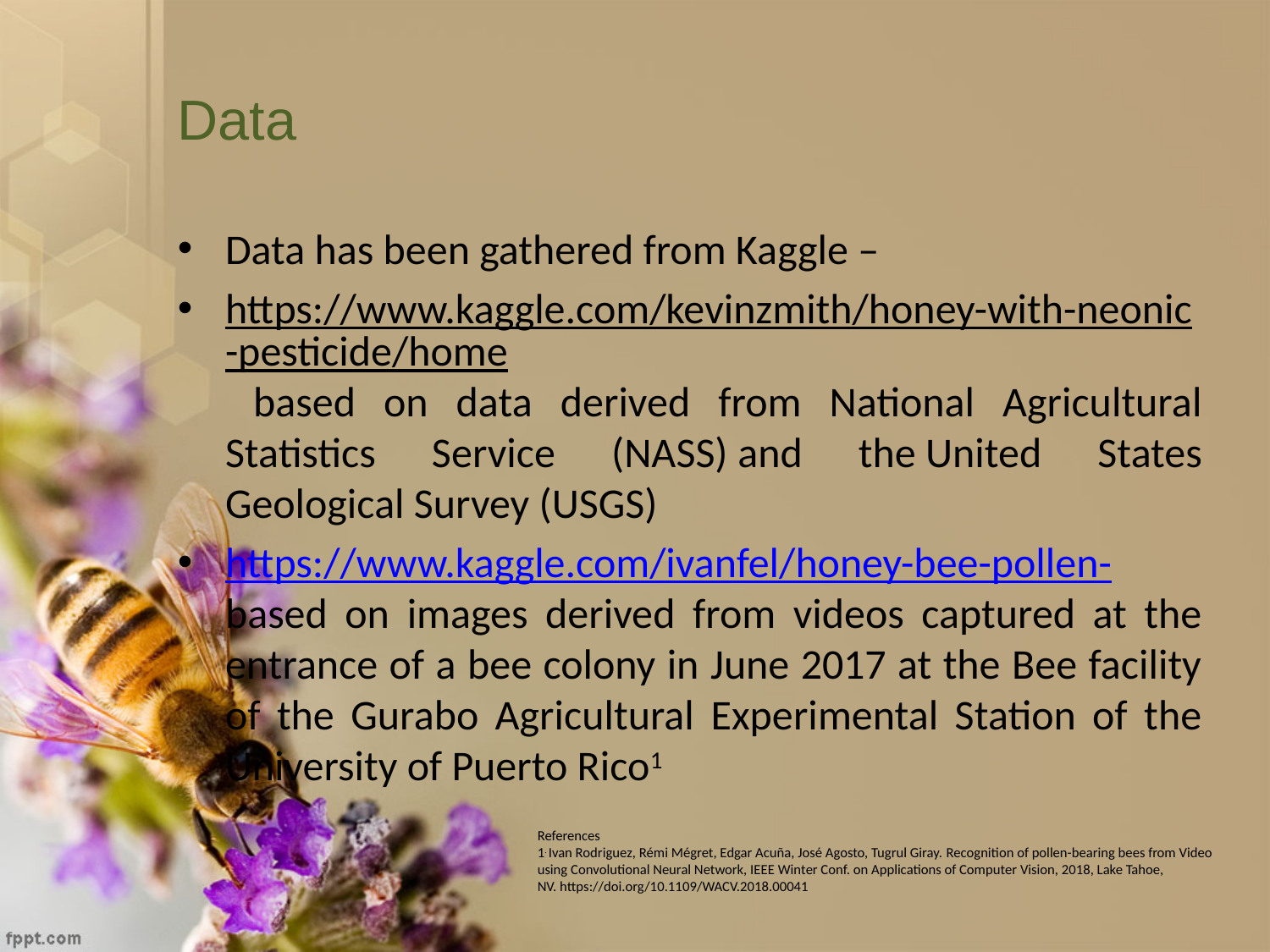

# Data
Data has been gathered from Kaggle –
https://www.kaggle.com/kevinzmith/honey-with-neonic-pesticide/home based on data derived from National Agricultural Statistics Service (NASS) and the United States Geological Survey (USGS)
https://www.kaggle.com/ivanfel/honey-bee-pollen- based on images derived from videos captured at the entrance of a bee colony in June 2017 at the Bee facility of the Gurabo Agricultural Experimental Station of the University of Puerto Rico1

References
1. Ivan Rodriguez, Rémi Mégret, Edgar Acuña, José Agosto, Tugrul Giray. Recognition of pollen-bearing bees from Video using Convolutional Neural Network, IEEE Winter Conf. on Applications of Computer Vision, 2018, Lake Tahoe, NV. https://doi.org/10.1109/WACV.2018.00041